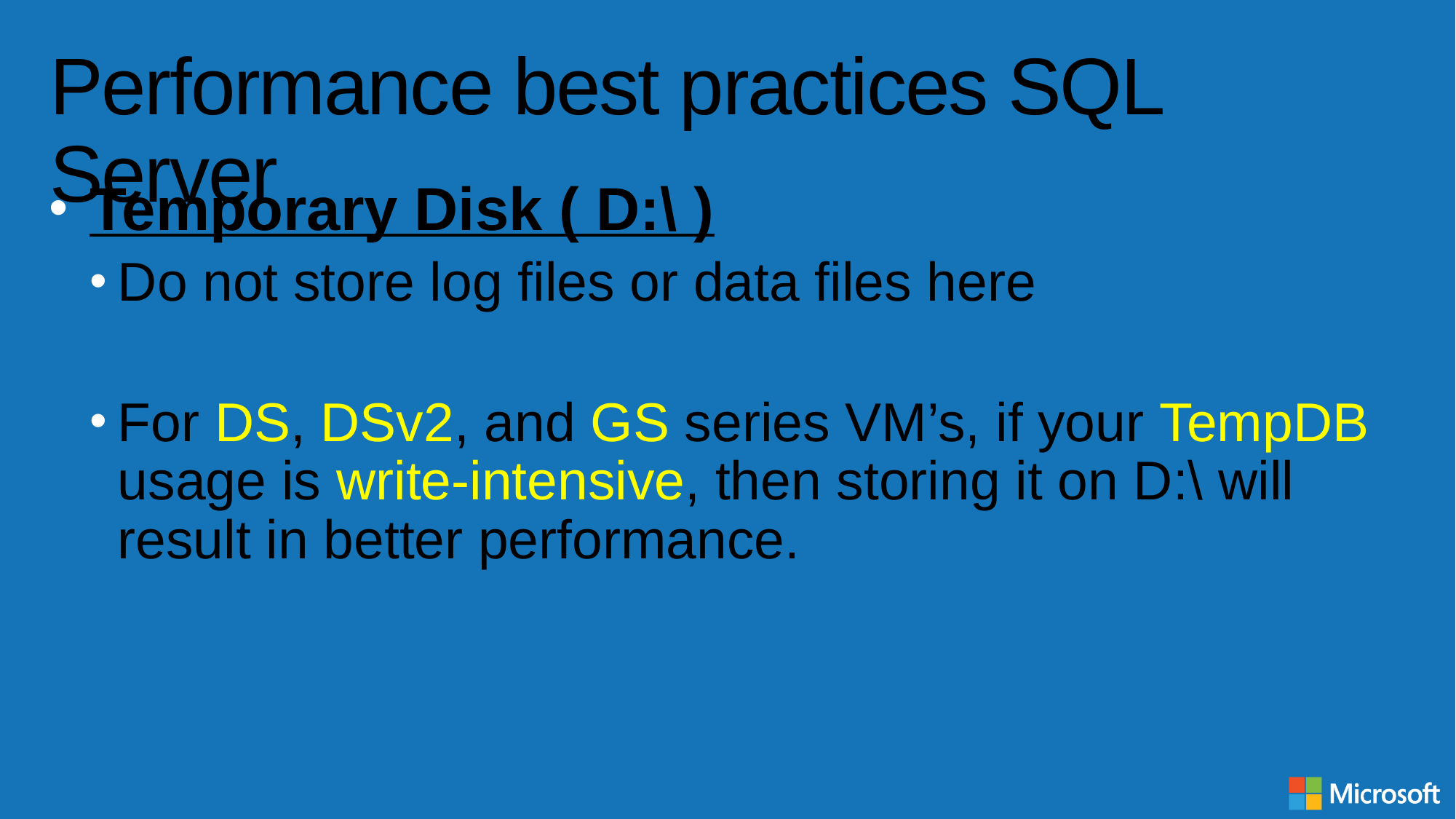

# Performance best practices SQL Server
Temporary Disk ( D:\ )
Do not store log files or data files here

For DS, DSv2, and GS series VM’s, if your TempDB usage is write-intensive, then storing it on D:\ will result in better performance.